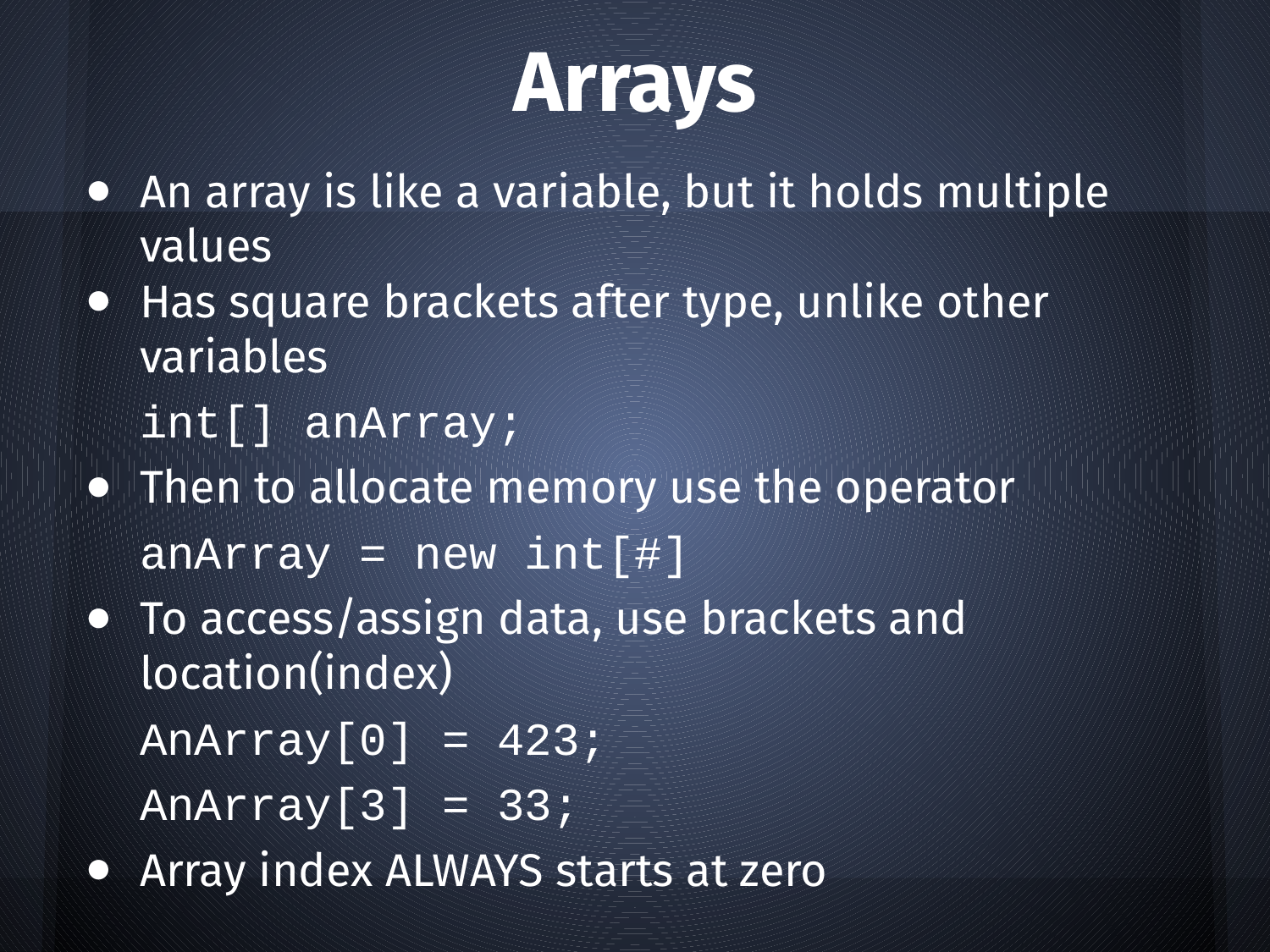

# Arrays
An array is like a variable, but it holds multiple values
Has square brackets after type, unlike other variables
int[] anArray;
Then to allocate memory use the operator
anArray = new int[#]
To access/assign data, use brackets and location(index)
AnArray[0] = 423;
AnArray[3] = 33;
Array index ALWAYS starts at zero